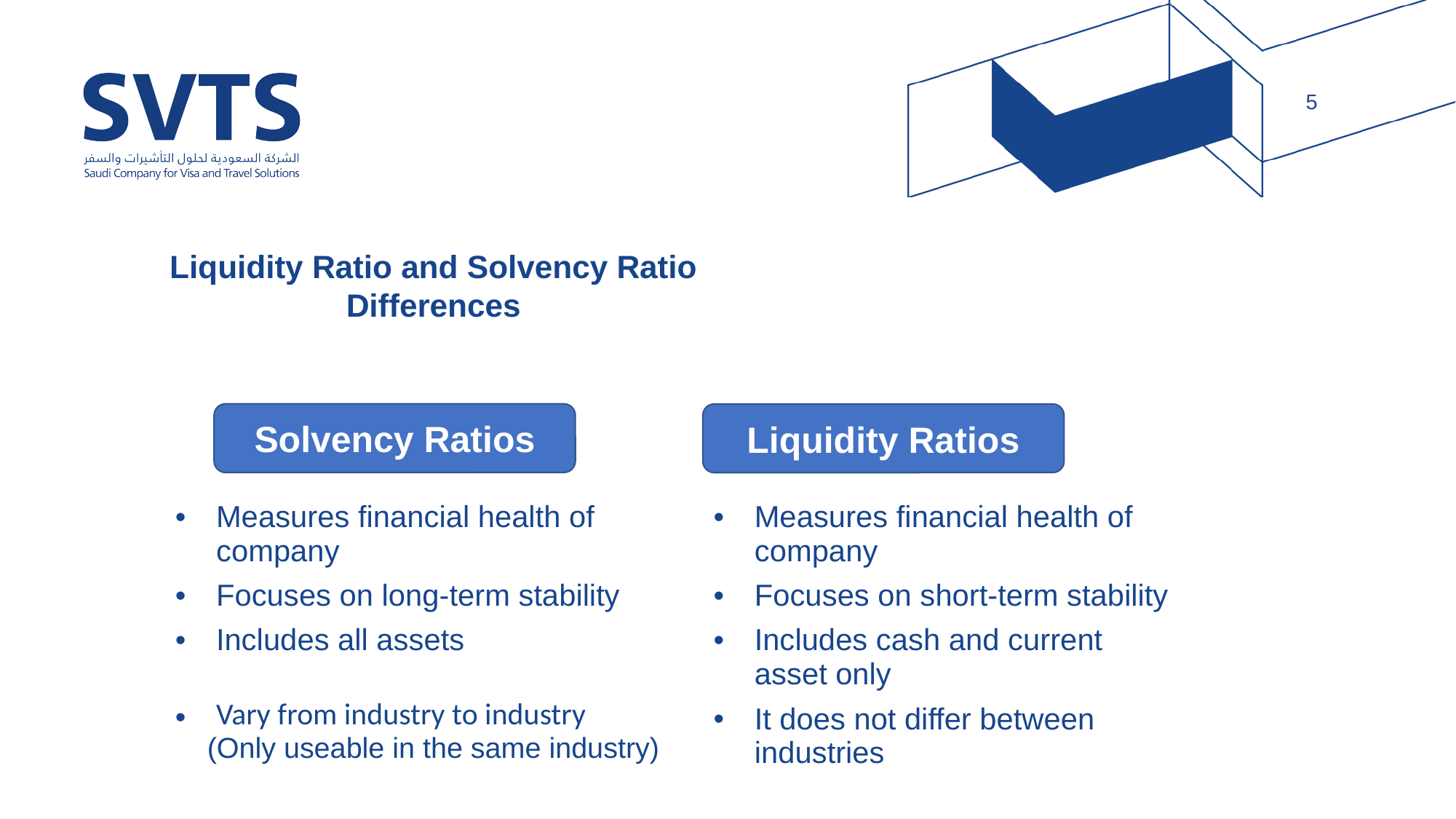

Liquidity Ratio and Solvency Ratio Differences
Solvency Ratios
Liquidity Ratios
| Measures financial health of company | Measures financial health of company |
| --- | --- |
| Focuses on long-term stability | Focuses on short-term stability |
| Includes all assets | Includes cash and current asset only |
| Vary from industry to industry (Only useable in the same industry) | It does not differ between industries |